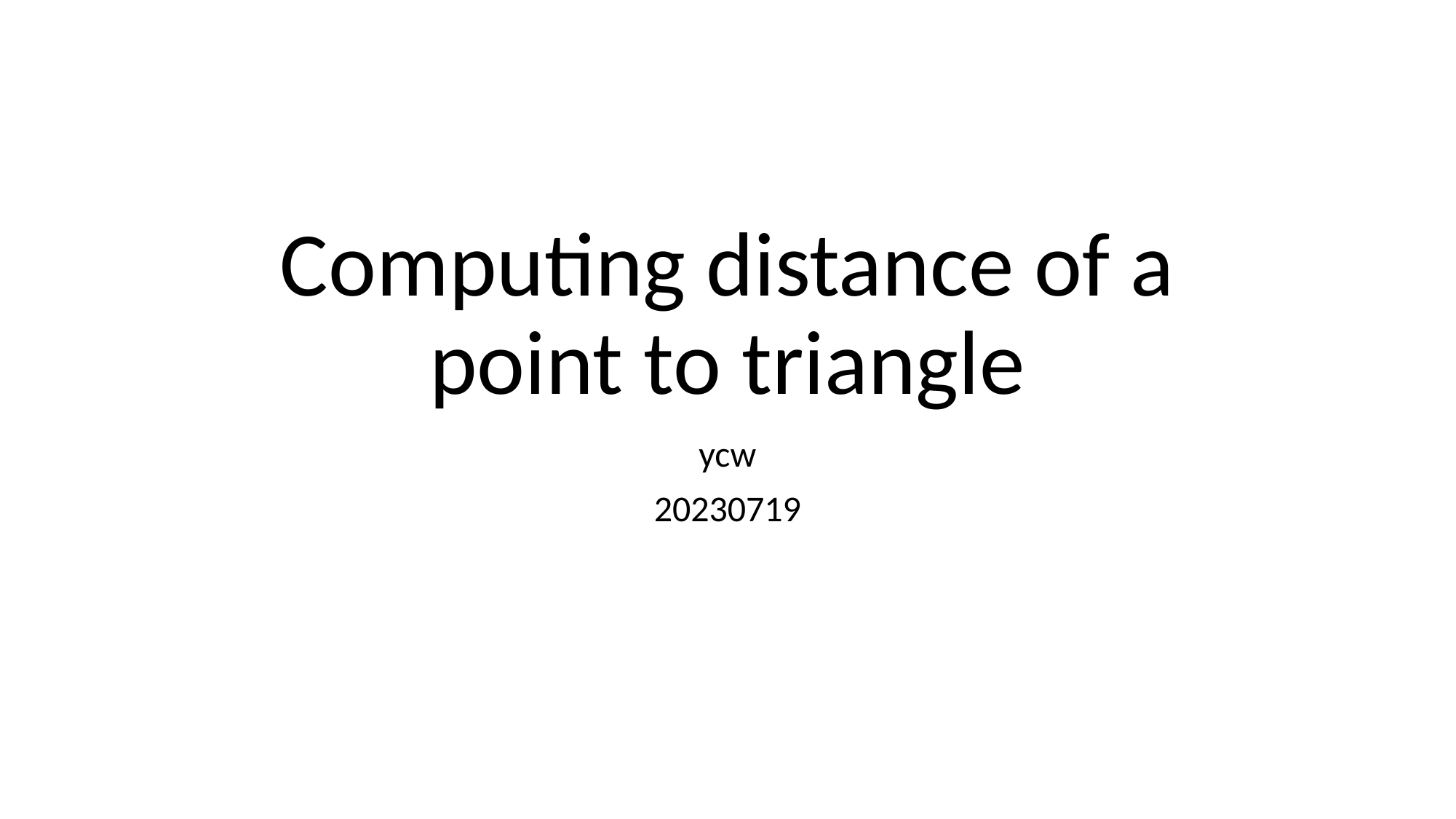

# Computing distance of a point to triangle
ycw
20230719